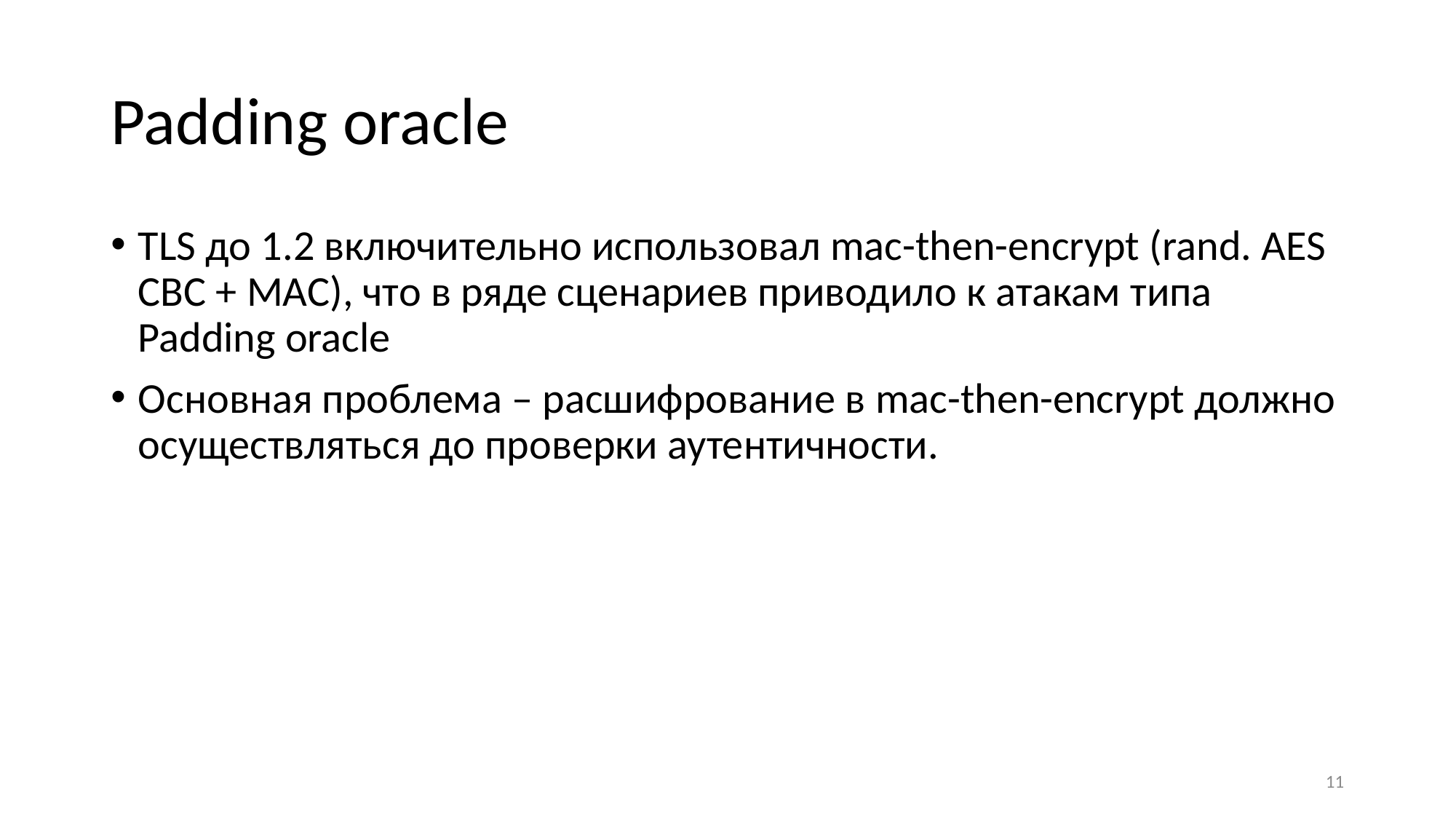

# Padding oracle
TLS до 1.2 включительно использовал mac-then-encrypt (rand. AES CBC + MAC), что в ряде сценариев приводило к атакам типа Padding oracle
Основная проблема – расшифрование в mac-then-encrypt должно осуществляться до проверки аутентичности.
11